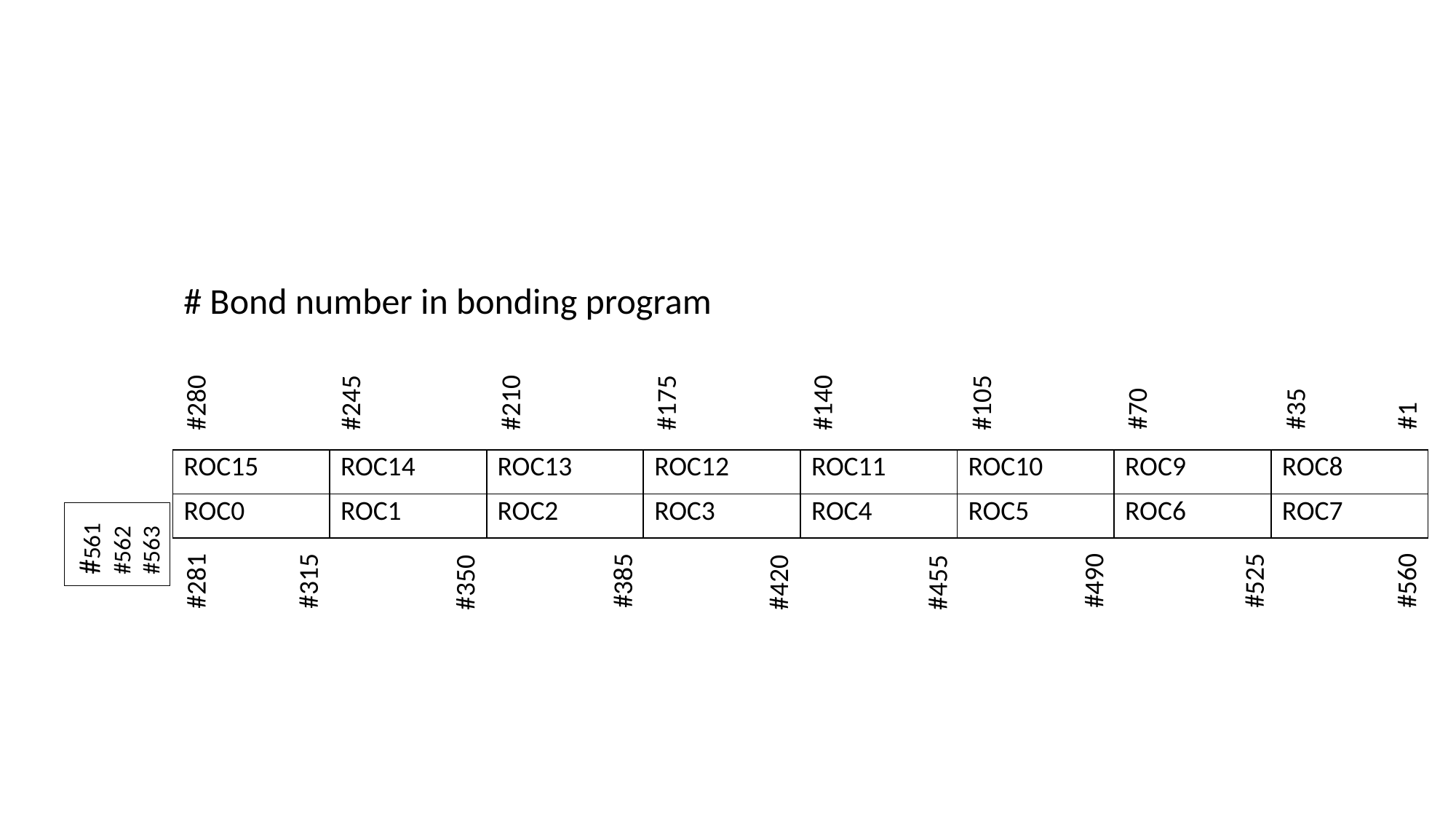

# Bond number in bonding program
#280
#175
#140
#105
#245
#210
#1
#70
#35
| ROC15 | ROC14 | ROC13 | ROC12 | ROC11 | ROC10 | ROC9 | ROC8 |
| --- | --- | --- | --- | --- | --- | --- | --- |
| ROC0 | ROC1 | ROC2 | ROC3 | ROC4 | ROC5 | ROC6 | ROC7 |
#561
#562
#563
#560
#385
#525
#490
#315
#281
#350
#420
#455